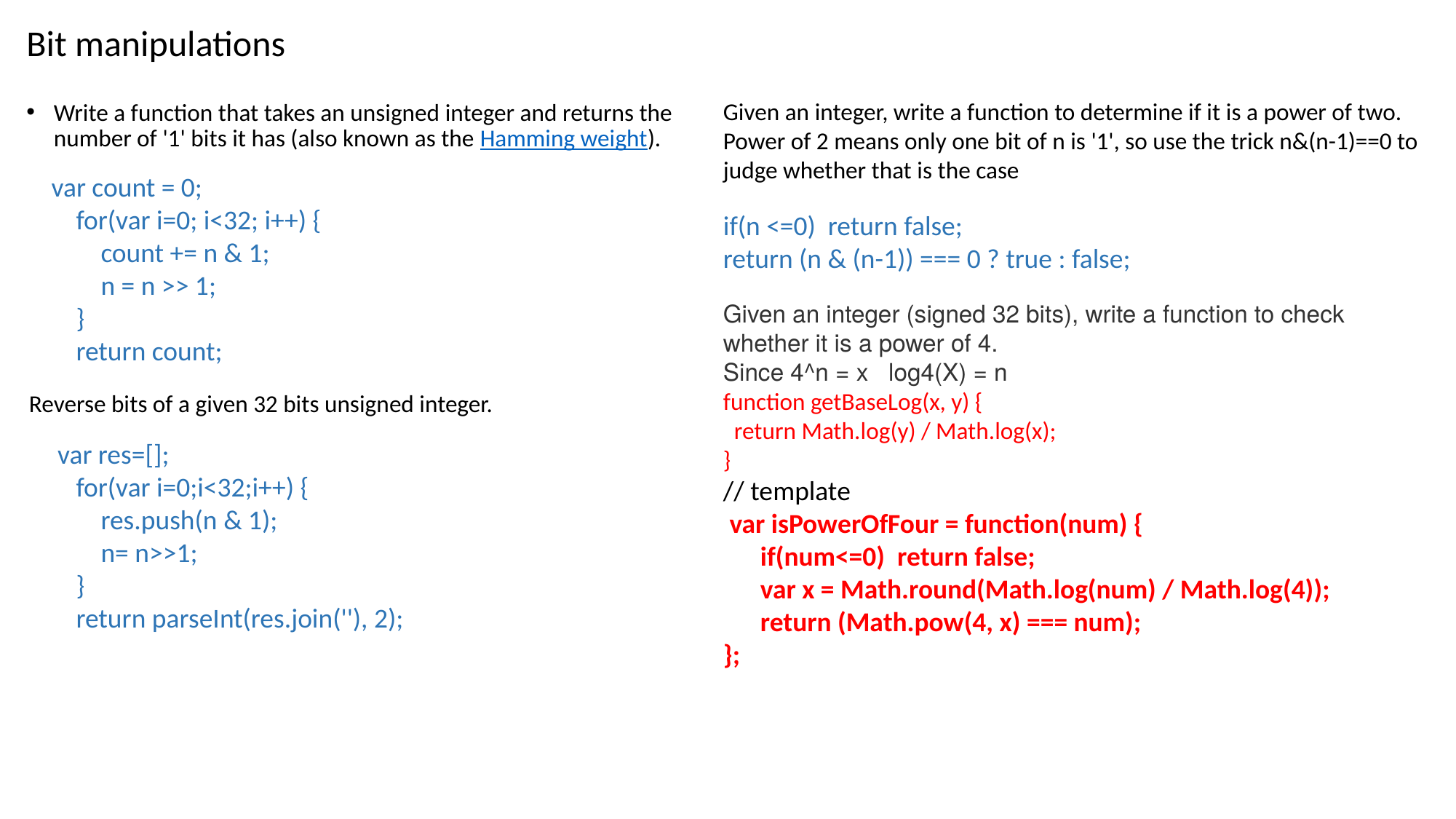

# Bit manipulations
Given an integer, write a function to determine if it is a power of two.
Power of 2 means only one bit of n is '1', so use the trick n&(n-1)==0 to judge whether that is the case
Write a function that takes an unsigned integer and returns the number of '1' bits it has (also known as the Hamming weight).
var count = 0;
    for(var i=0; i<32; i++) {
        count += n & 1;
        n = n >> 1;
    }
    return count;
if(n <=0)  return false;
return (n & (n-1)) === 0 ? true : false;
Given an integer (signed 32 bits), write a function to check whether it is a power of 4.
Since 4^n = x   log4(X) = n
function getBaseLog(x, y) {
  return Math.log(y) / Math.log(x);
}
// template
 var isPowerOfFour = function(num) {
      if(num<=0)  return false;
      var x = Math.round(Math.log(num) / Math.log(4));
      return (Math.pow(4, x) === num);
};

Reverse bits of a given 32 bits unsigned integer.
 var res=[];
    for(var i=0;i<32;i++) {
        res.push(n & 1);
        n= n>>1;
    }
    return parseInt(res.join(''), 2);